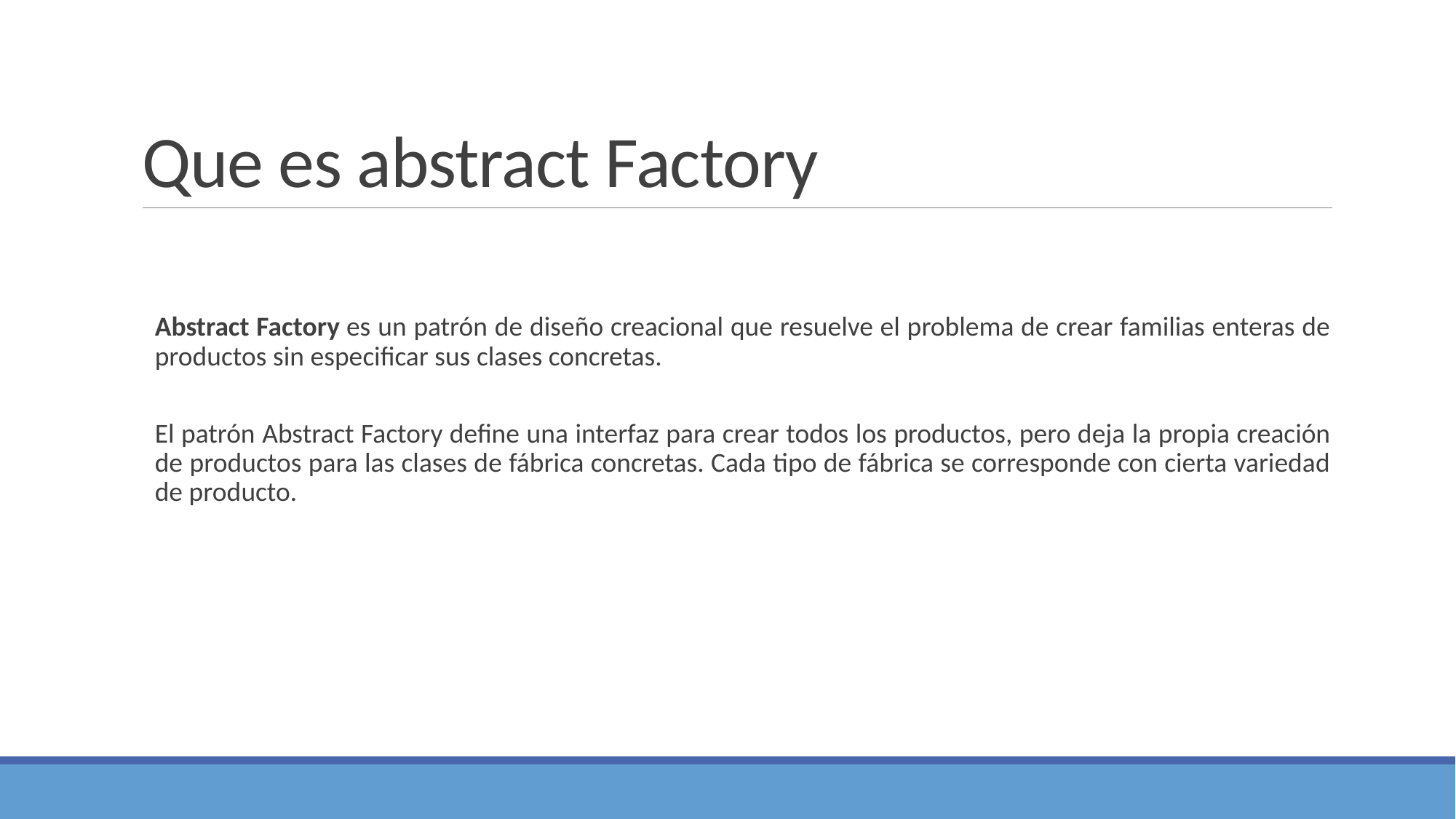

# Que es abstract Factory

Abstract Factory es un patrón de diseño creacional que resuelve el problema de crear familias enteras de productos sin especificar sus clases concretas.

El patrón Abstract Factory define una interfaz para crear todos los productos, pero deja la propia creación de productos para las clases de fábrica concretas. Cada tipo de fábrica se corresponde con cierta variedad de producto.